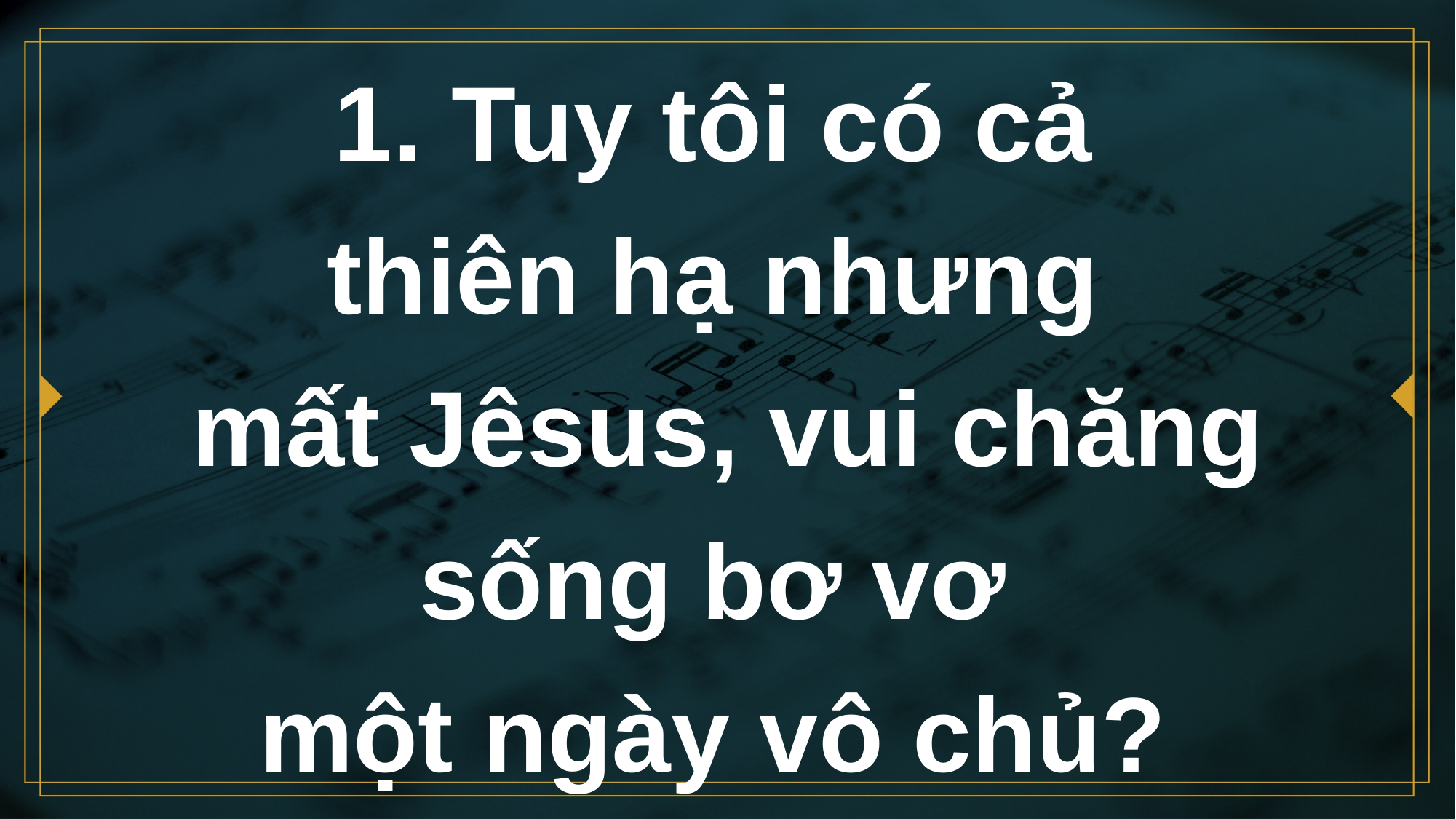

# 1. Tuy tôi có cả thiên hạ nhưng mất Jêsus, vui chăng sống bơ vơ một ngày vô chủ?